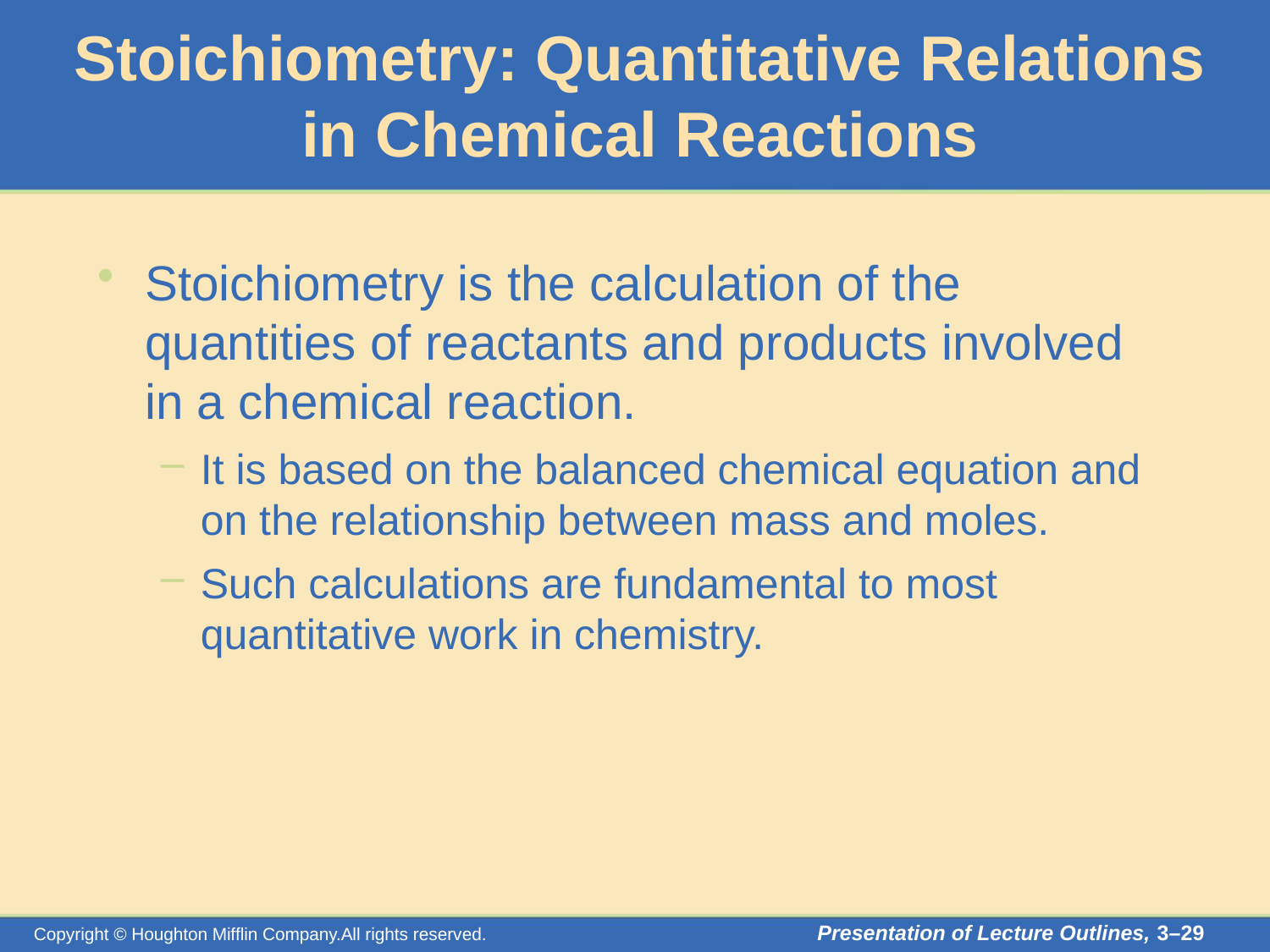

# Stoichiometry: Quantitative Relations in Chemical Reactions
Stoichiometry is the calculation of the quantities of reactants and products involved in a chemical reaction.
It is based on the balanced chemical equation and on the relationship between mass and moles.
Such calculations are fundamental to most quantitative work in chemistry.
Presentation of Lecture Outlines, 3–29
Copyright © Houghton Mifflin Company.All rights reserved.